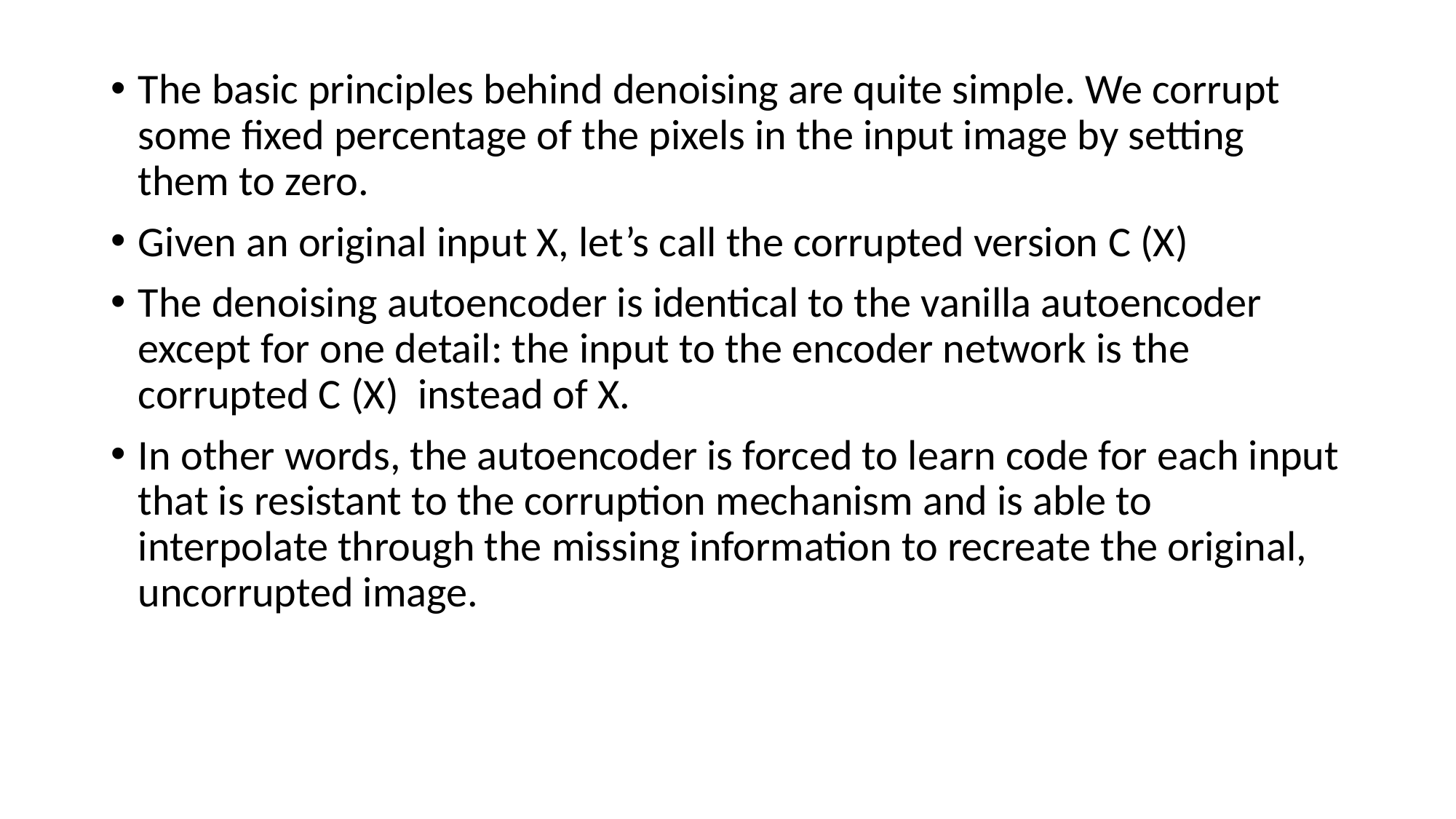

The basic principles behind denoising are quite simple. We corrupt some fixed percentage of the pixels in the input image by setting them to zero.
Given an original input X, let’s call the corrupted version C (X)
The denoising autoencoder is identical to the vanilla autoencoder except for one detail: the input to the encoder network is the corrupted C (X)  instead of X.
In other words, the autoencoder is forced to learn code for each input that is resistant to the corruption mechanism and is able to interpolate through the missing information to recreate the original, uncorrupted image.